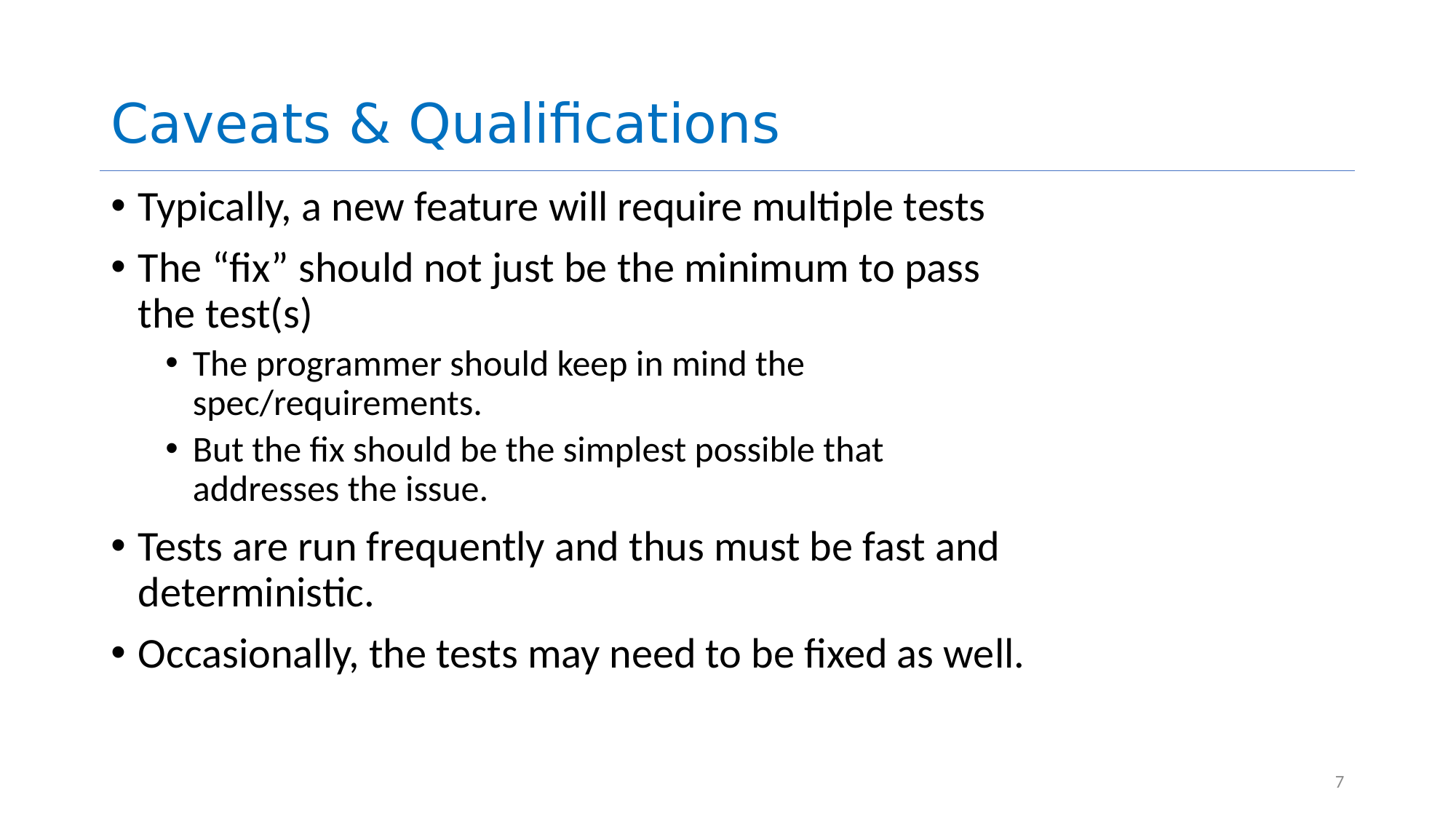

# Caveats & Qualifications
Typically, a new feature will require multiple tests
The “fix” should not just be the minimum to pass the test(s)
The programmer should keep in mind the spec/requirements.
But the fix should be the simplest possible that addresses the issue.
Tests are run frequently and thus must be fast and deterministic.
Occasionally, the tests may need to be fixed as well.
7